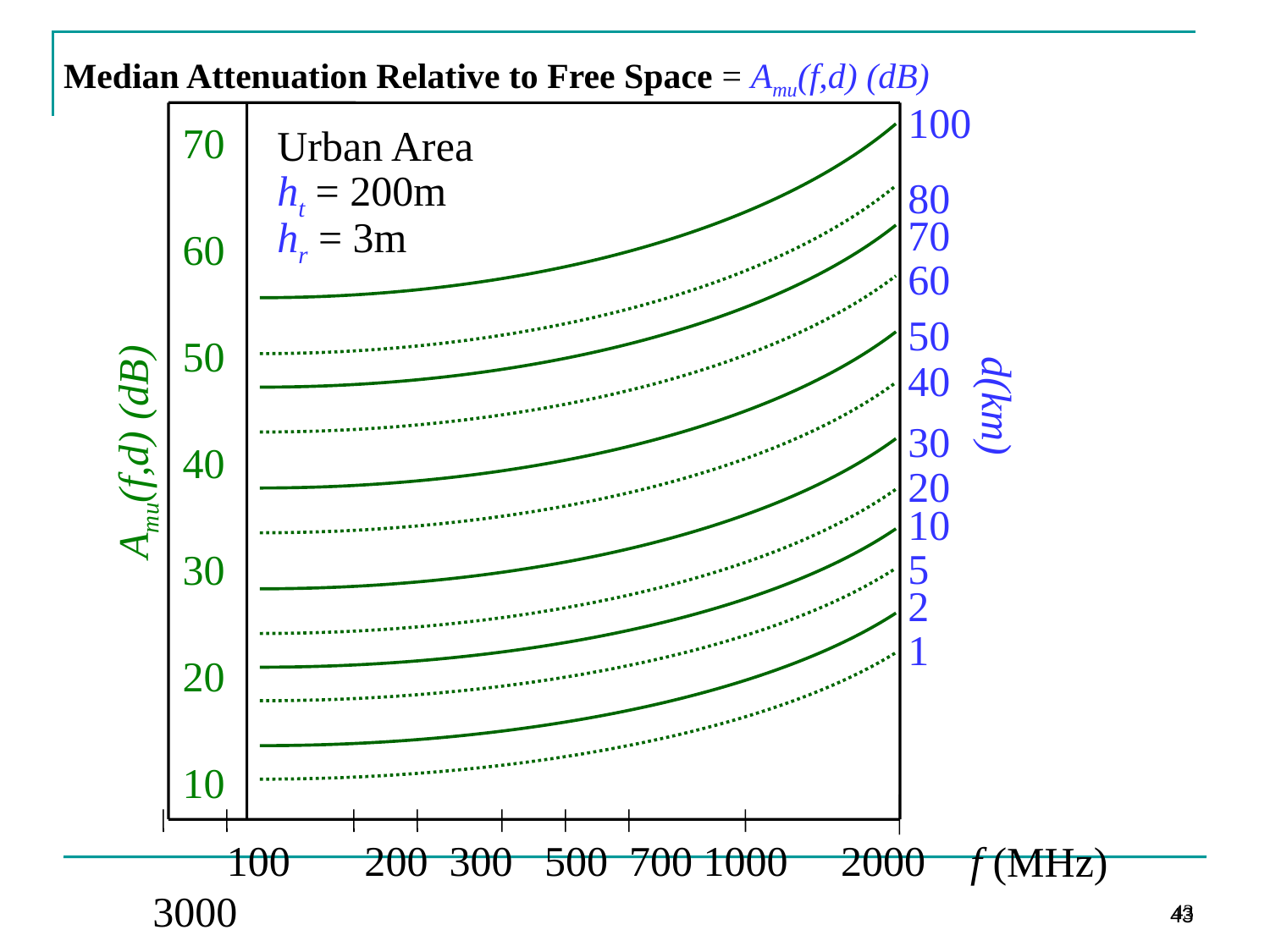

100       200  300   500  700 1000     2000       3000
f (MHz)
70
60
50
40
30
20
10
Amu(f,d) (dB)
100
80
70
60
50
40
30
20
10
5
2
1
d(km)
Urban Area
ht = 200m
hr = 3m
Median Attenuation Relative to Free Space = Amu(f,d) (dB)
43
43